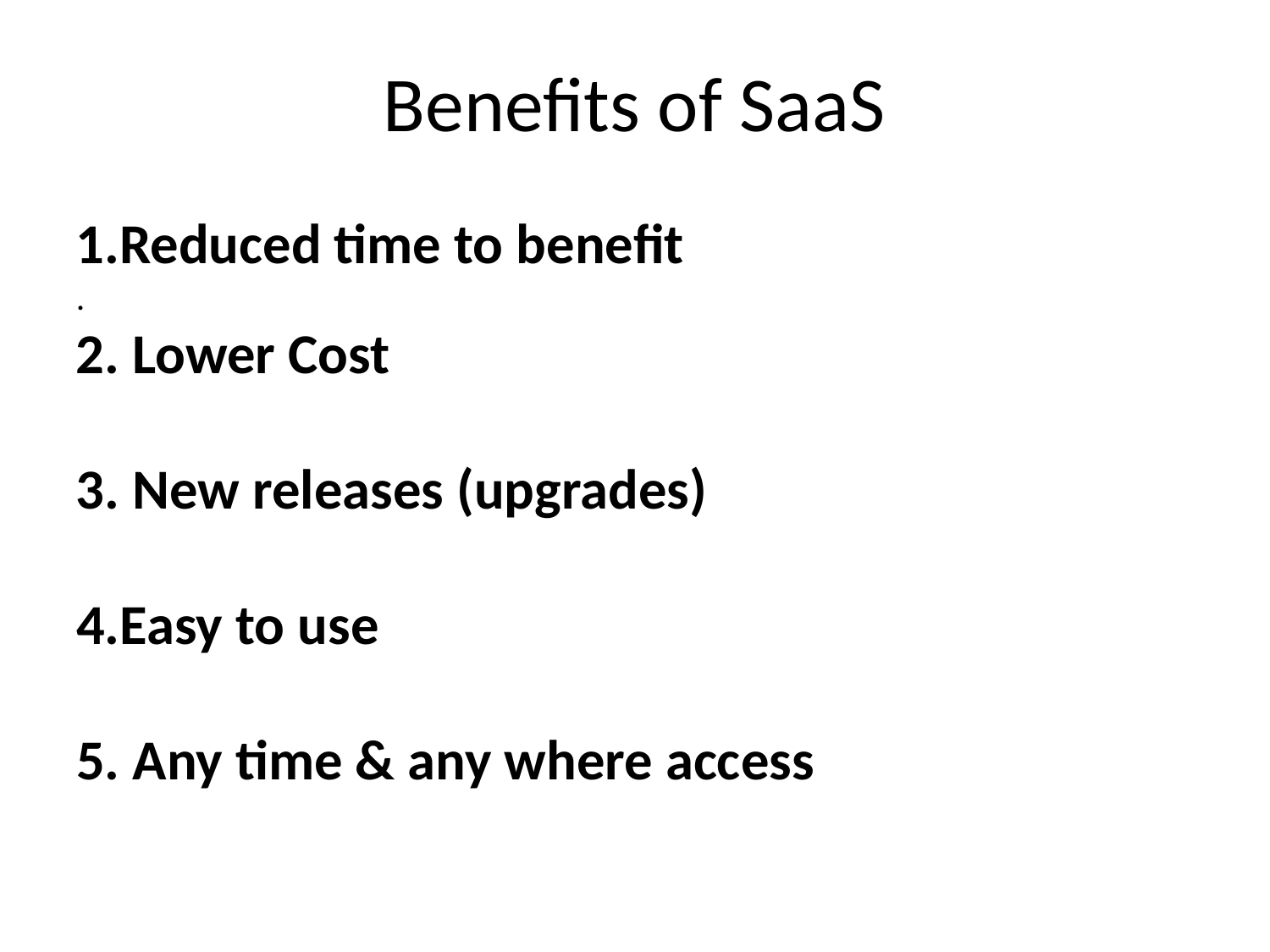

Benefits of SaaS
1.Reduced time to benefit
.
2. Lower Cost

3. New releases (upgrades)
4.Easy to use

5. Any time & any where access